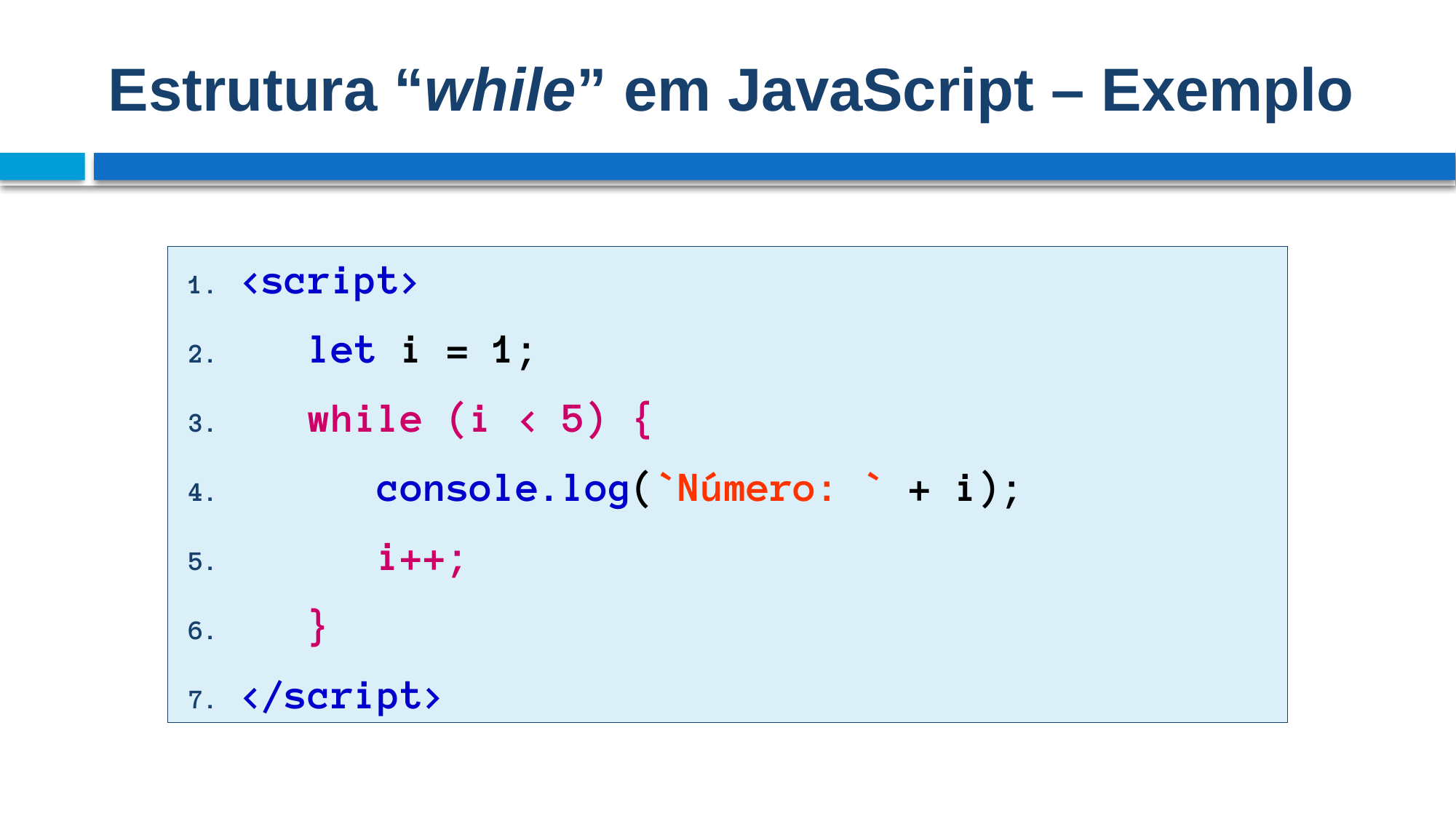

# Estrutura “while” em JavaScript – Exemplo
5
<script>
   let i = 1;
   while (i < 5) {
      console.log(`Número: ` + i);
      i++;
   }
</script>